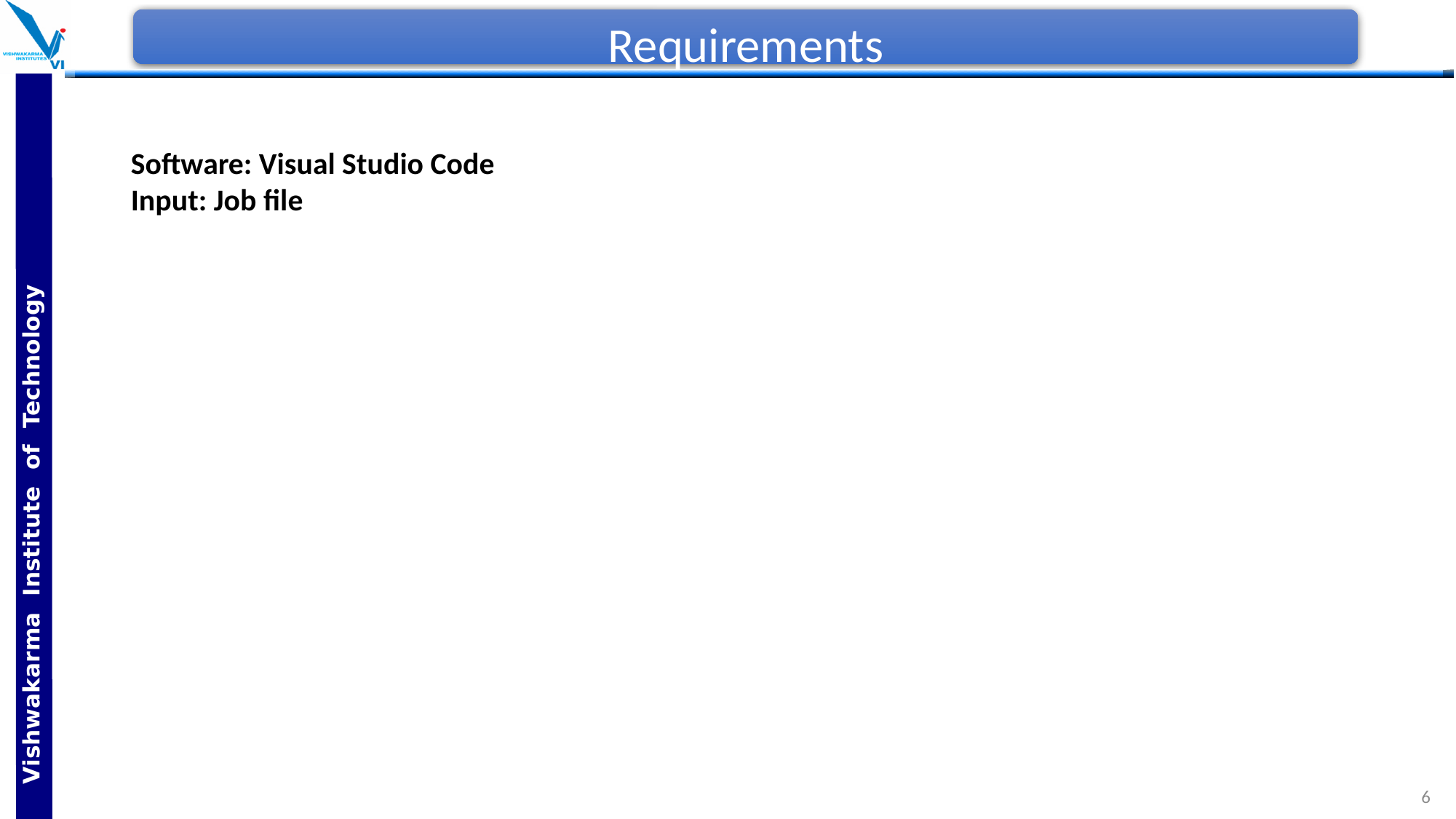

# Requirements
Software: Visual Studio Code
Input: Job file
6